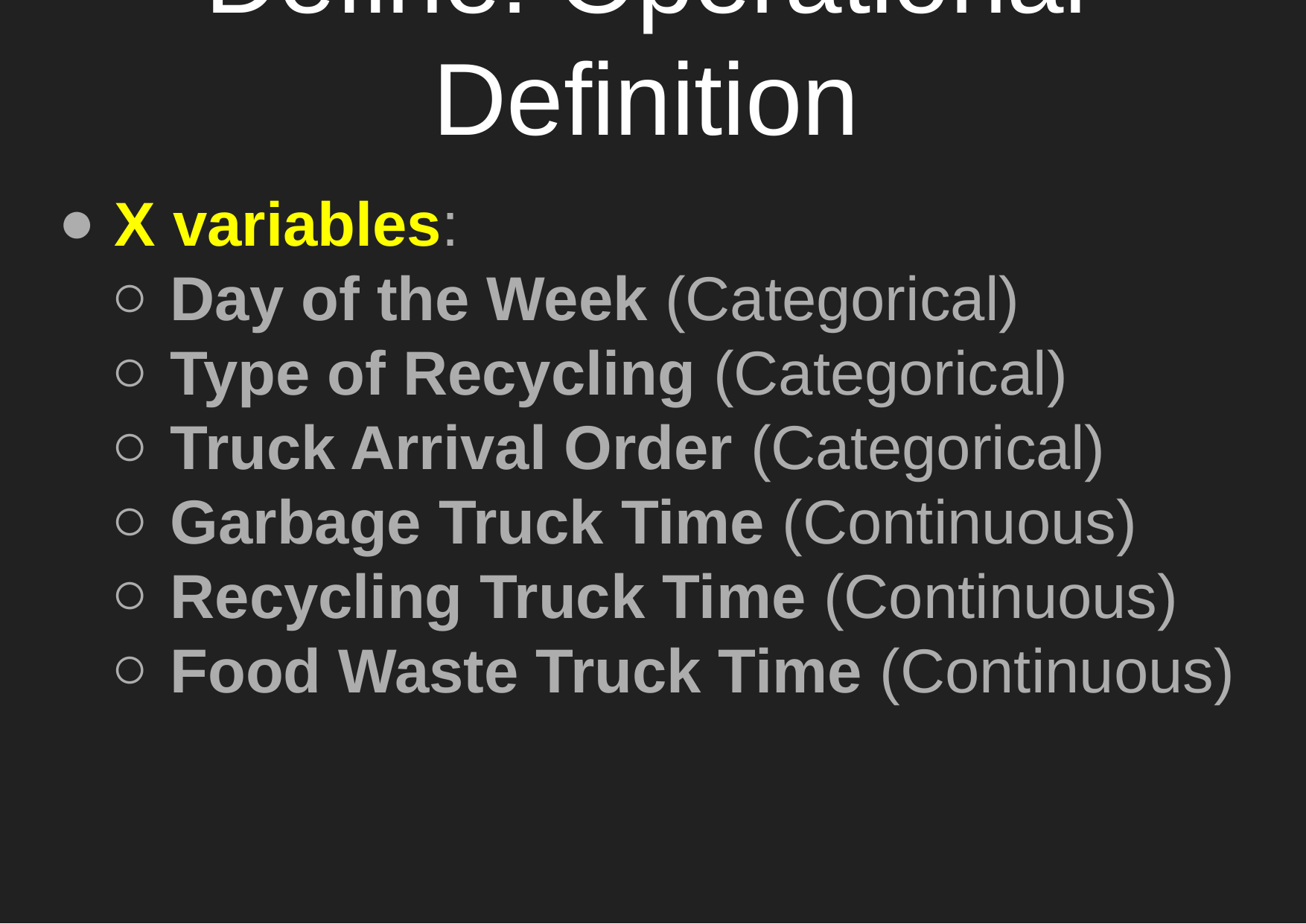

# Define: Operational Definition
X variables:
Day of the Week (Categorical)
Type of Recycling (Categorical)
Truck Arrival Order (Categorical)
Garbage Truck Time (Continuous)
Recycling Truck Time (Continuous)
Food Waste Truck Time (Continuous)